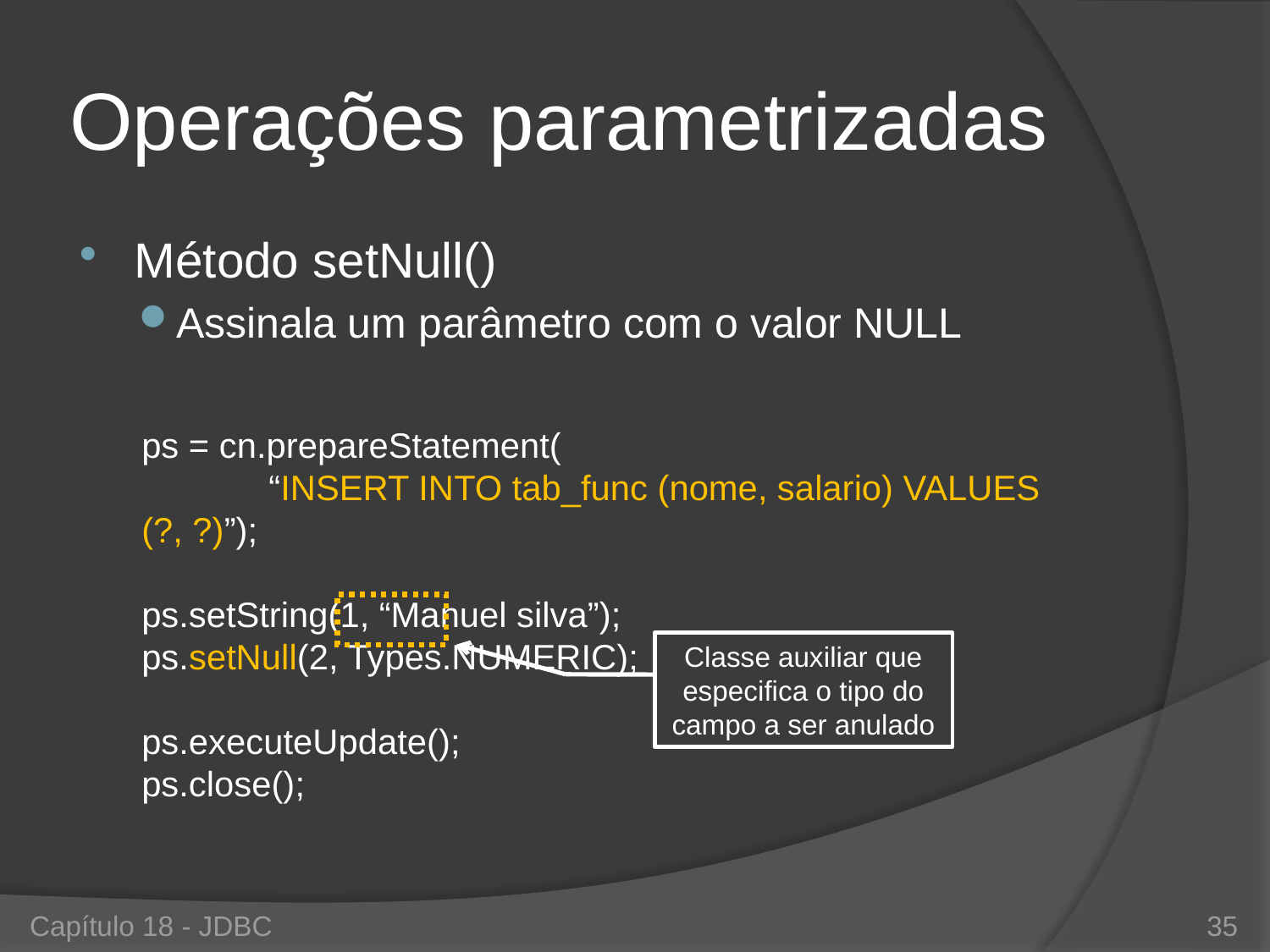

# Operações parametrizadas
Método setNull()
Assinala um parâmetro com o valor NULL
ps = cn.prepareStatement(
	“INSERT INTO tab_func (nome, salario) VALUES (?, ?)”);

ps.setString(1, “Manuel silva”);
ps.setNull(2, Types.NUMERIC);

ps.executeUpdate();
ps.close();

Classe auxiliar que especifica o tipo do campo a ser anulado
Capítulo 18 - JDBC
35